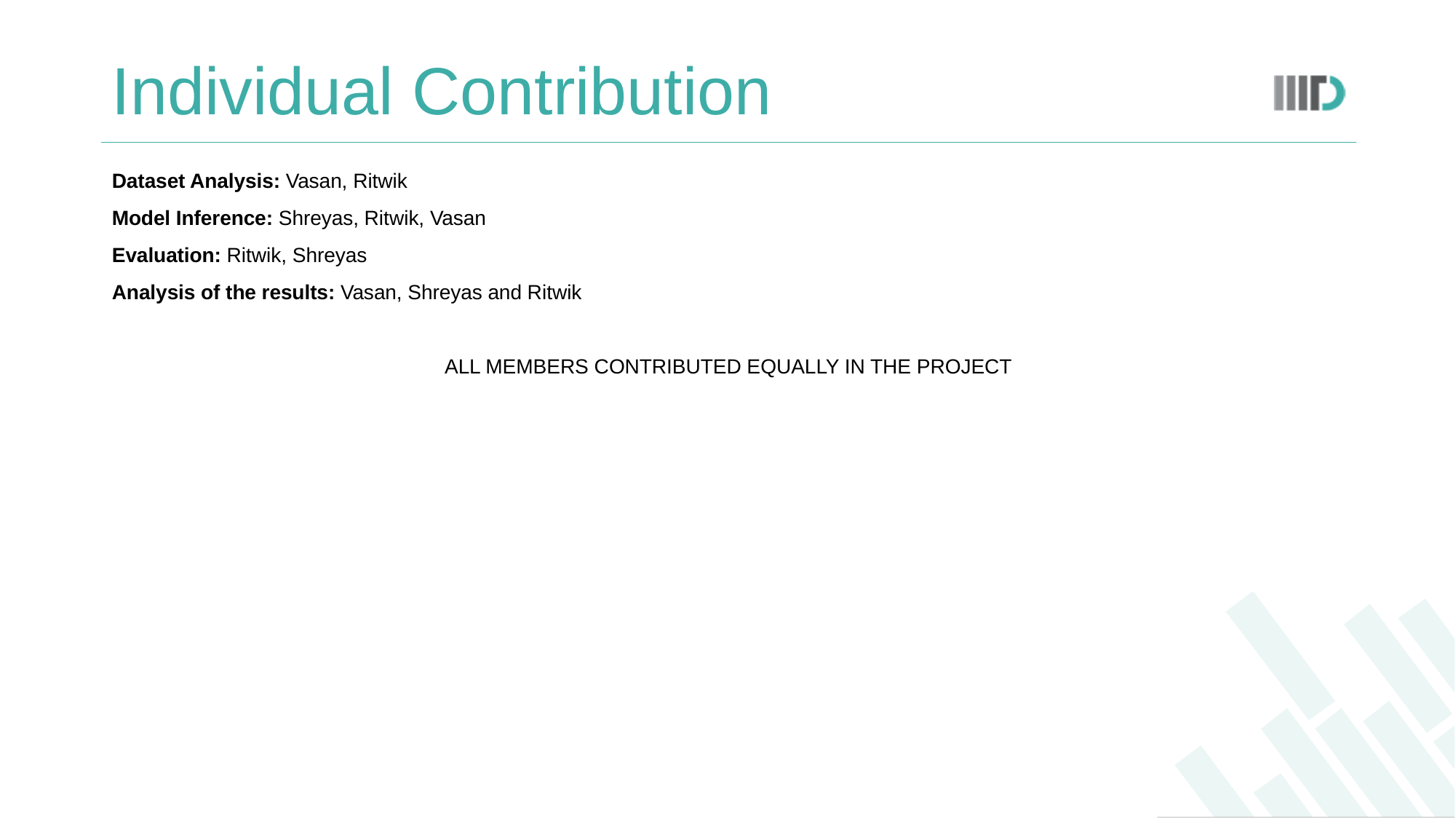

# Individual Contribution
Dataset Analysis: Vasan, Ritwik
Model Inference: Shreyas, Ritwik, Vasan
Evaluation: Ritwik, Shreyas
Analysis of the results: Vasan, Shreyas and Ritwik

ALL MEMBERS CONTRIBUTED EQUALLY IN THE PROJECT